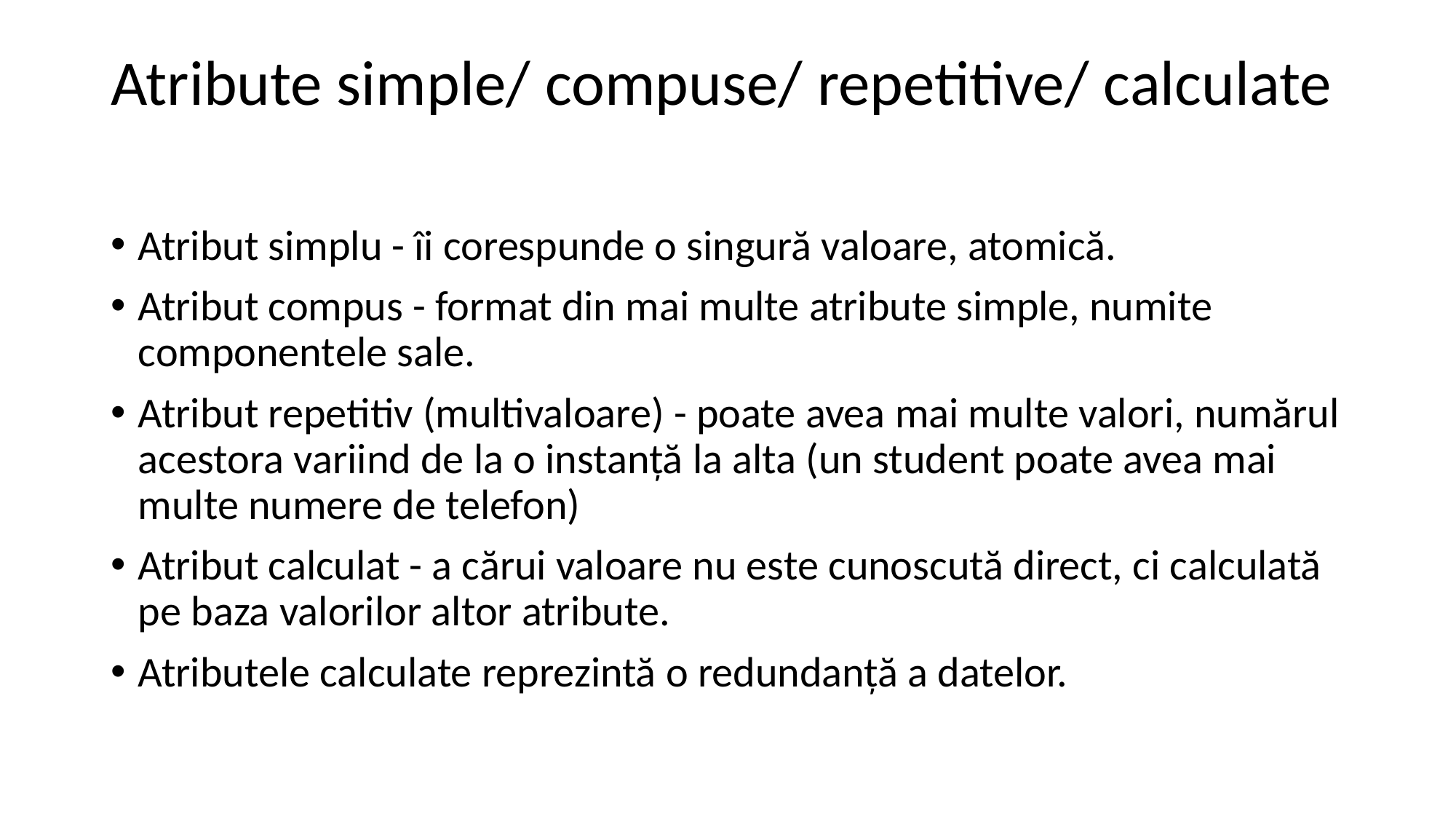

# Atribute simple/ compuse/ repetitive/ calculate
Atribut simplu - îi corespunde o singură valoare, atomică.
Atribut compus - format din mai multe atribute simple, numite componentele sale.
Atribut repetitiv (multivaloare) - poate avea mai multe valori, numărul acestora variind de la o instanţă la alta (un student poate avea mai multe numere de telefon)
Atribut calculat - a cărui valoare nu este cunoscută direct, ci calculată pe baza valorilor altor atribute.
Atributele calculate reprezintă o redundanţă a datelor.